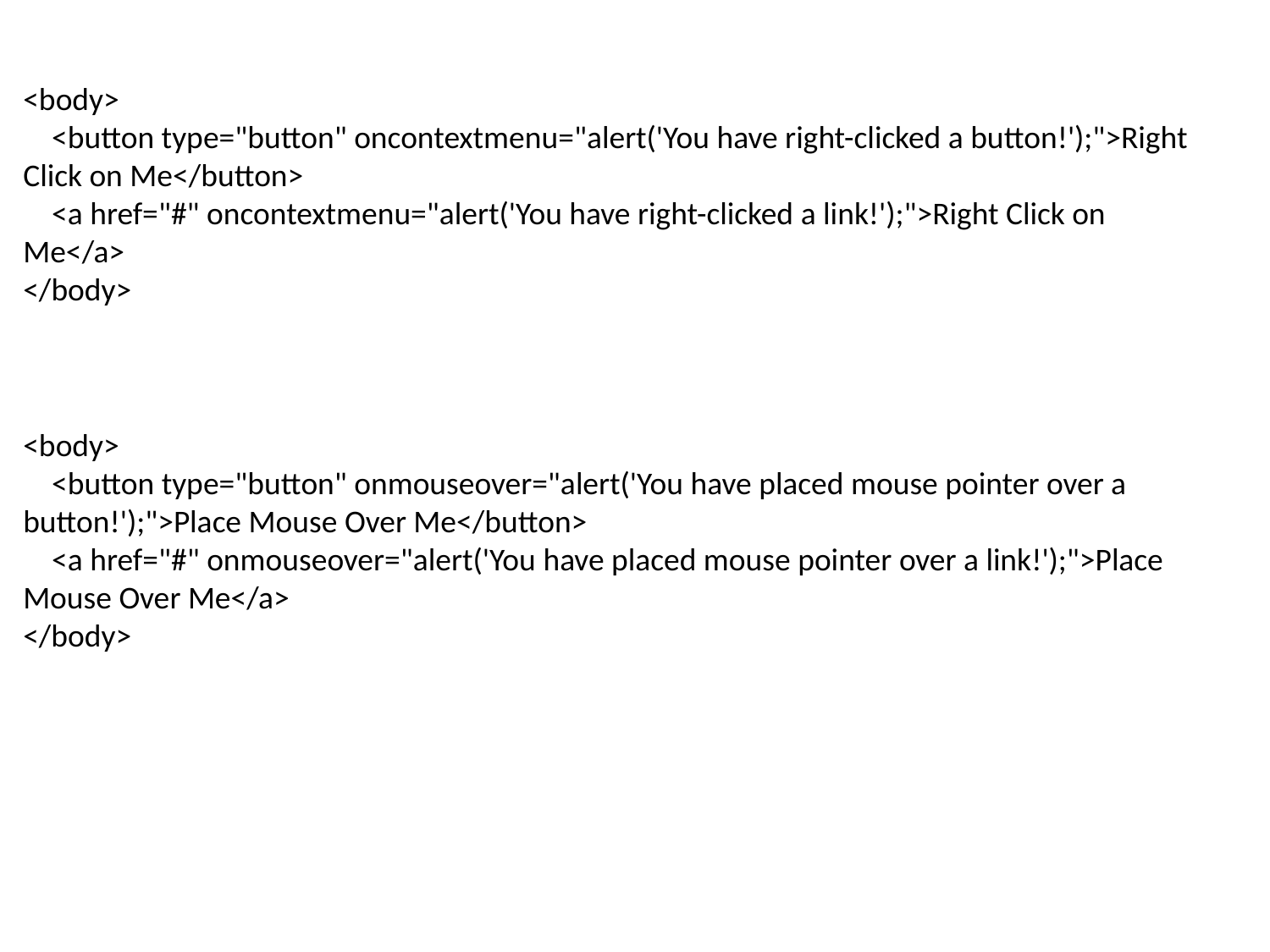

<body>
    <button type="button" oncontextmenu="alert('You have right-clicked a button!');">Right Click on Me</button>
    <a href="#" oncontextmenu="alert('You have right-clicked a link!');">Right Click on Me</a>
</body>
<body>
    <button type="button" onmouseover="alert('You have placed mouse pointer over a button!');">Place Mouse Over Me</button>
    <a href="#" onmouseover="alert('You have placed mouse pointer over a link!');">Place Mouse Over Me</a>
</body>